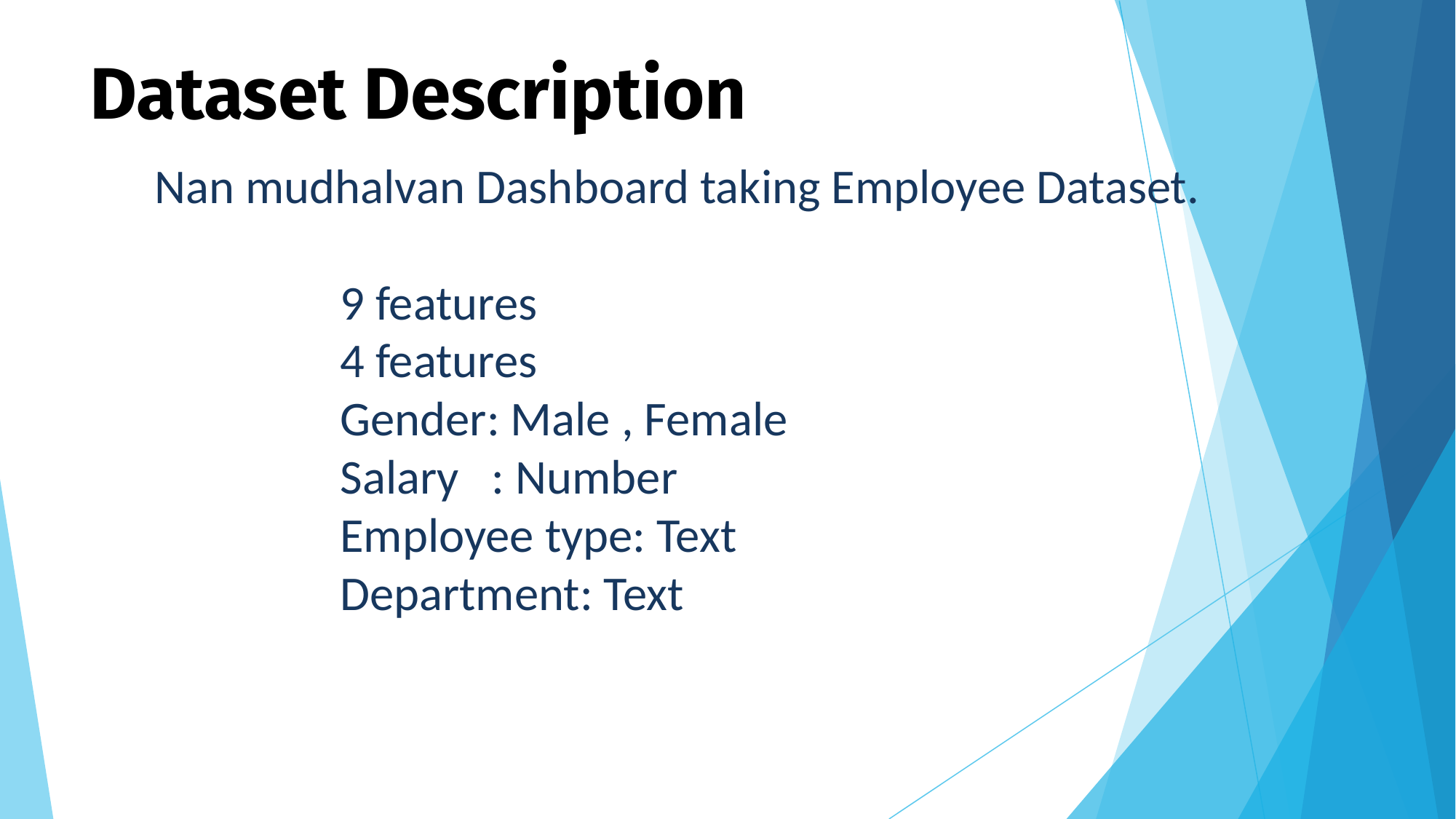

# Dataset Description
Nan mudhalvan Dashboard taking Employee Dataset.

                 9 features
                 4 features
                 Gender: Male , Female
                 Salary   : Number
                 Employee type: Text
                 Department: Text